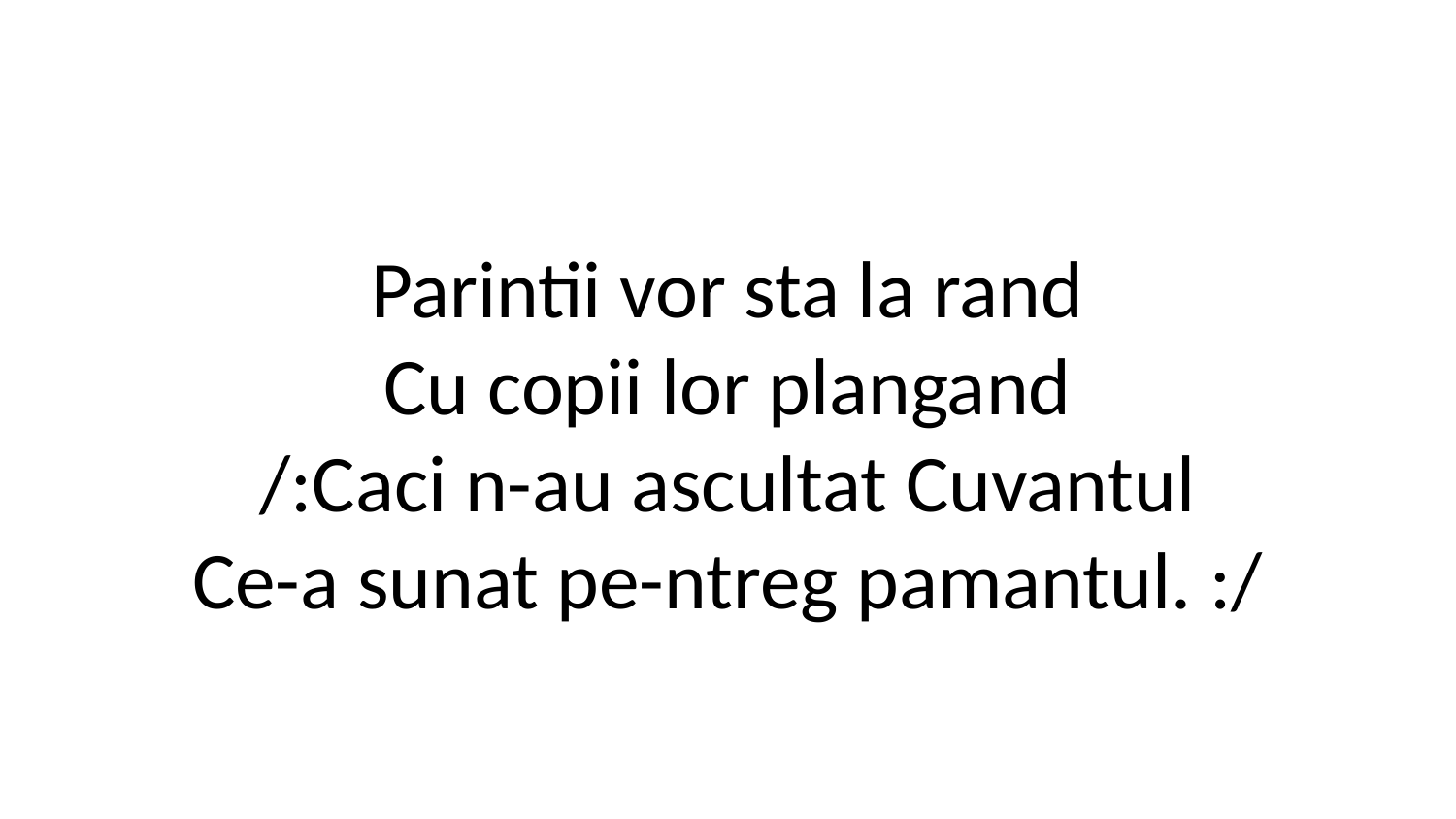

Parintii vor sta la rand
Cu copii lor plangand
/:Caci n-au ascultat Cuvantul
Ce-a sunat pe-ntreg pamantul. :/